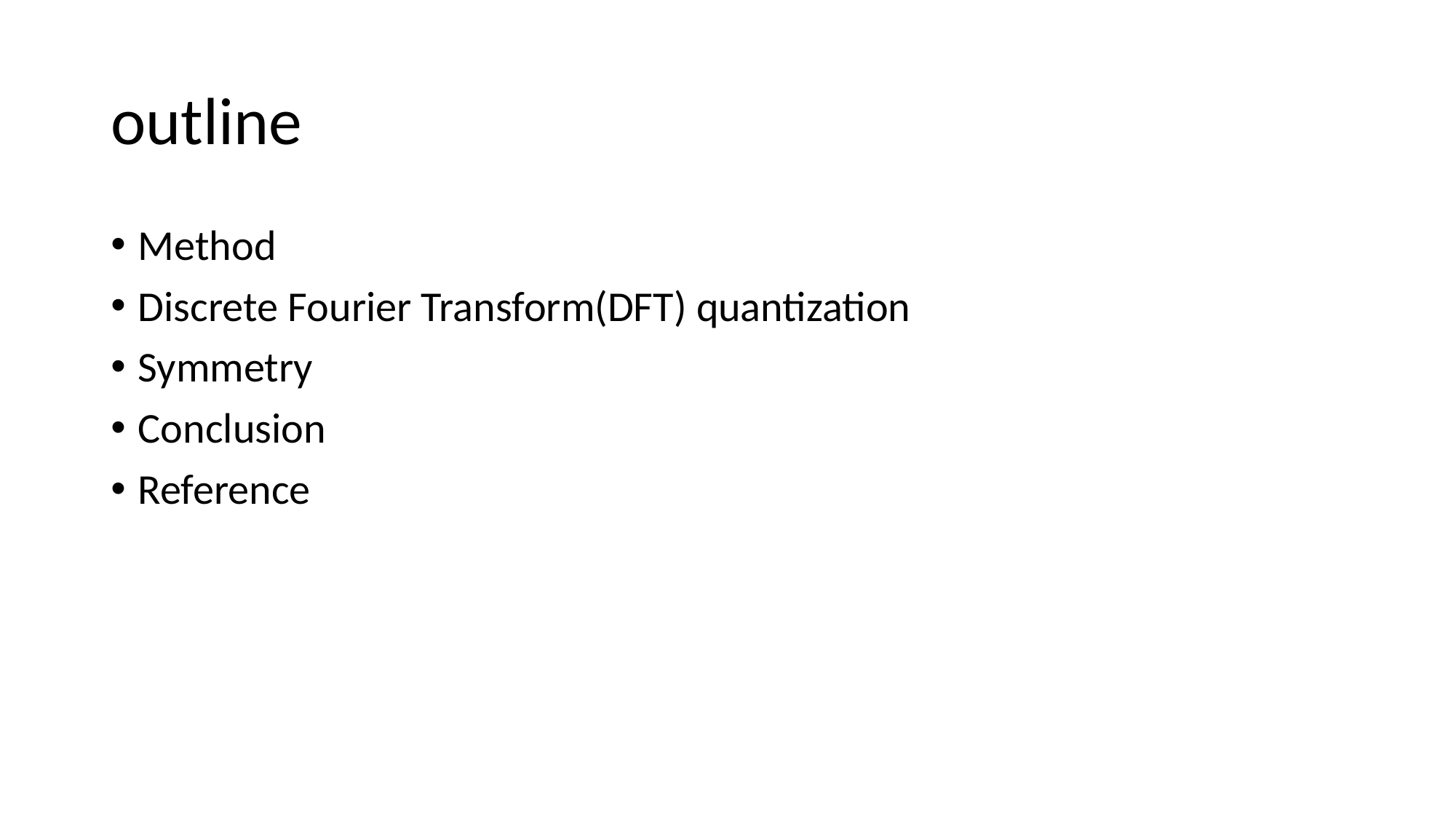

# outline
Method
Discrete Fourier Transform(DFT) quantization
Symmetry
Conclusion
Reference